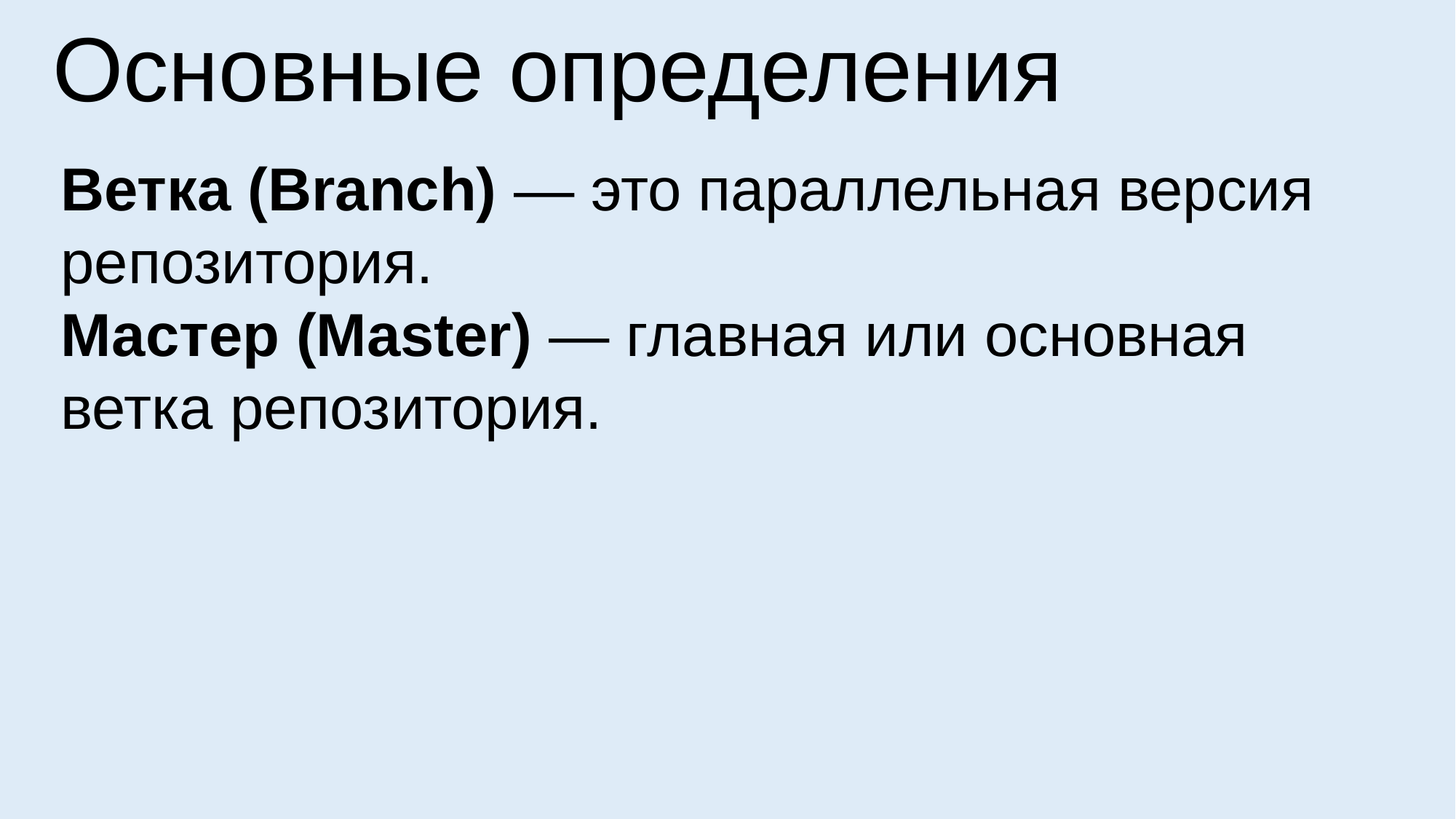

Основные определения
Ветка (Branch) — это параллельная версия репозитория.
Мастер (Master) — главная или основная ветка репозитория.